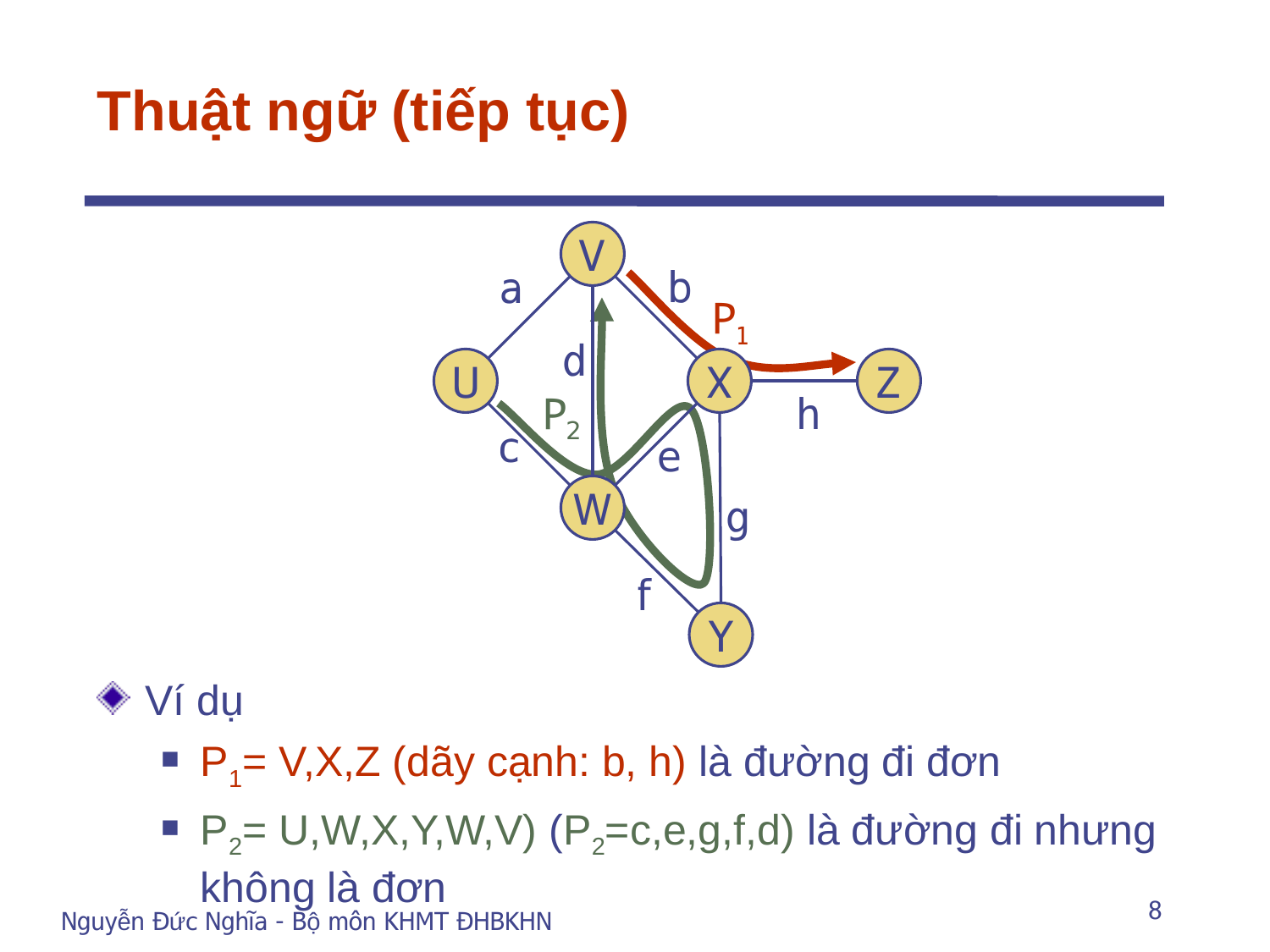

# Thuật ngữ (tiếp tục)
V
b
a

P1

d
U
X
Z
P2
h
c
e
W
g
f
Y

Ví dụ
P1= V,X,Z (dãy cạnh: b, h) là đường đi đơn
P2= U,W,X,Y,W,V) (P2=c,e,g,f,d) là đường đi nhưng không là đơn
8
Nguyễn Đức Nghĩa - Bộ môn KHMT ĐHBKHN